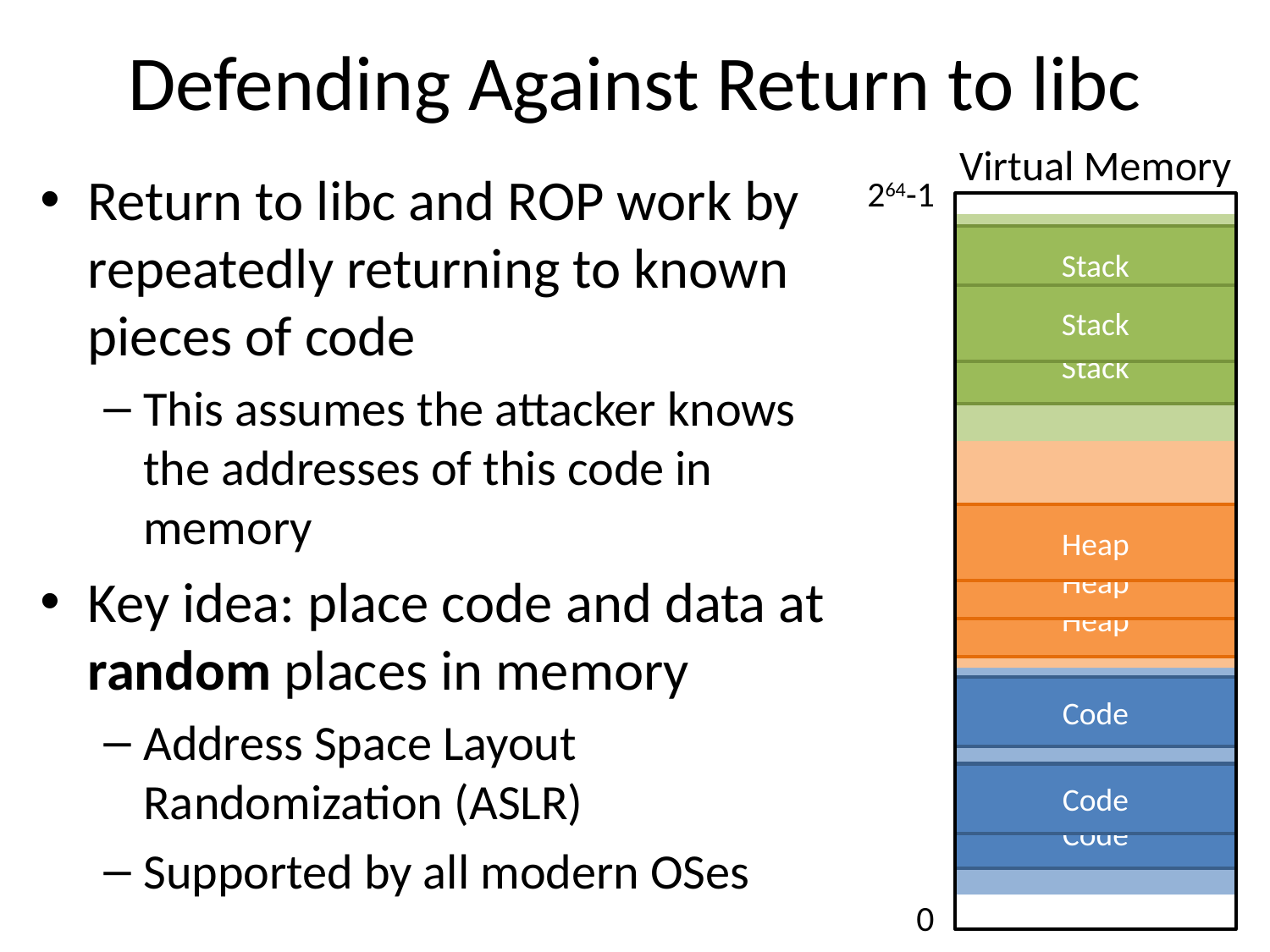

# Defending Against Return to libc
Virtual Memory
Return to libc and ROP work by repeatedly returning to known pieces of code
This assumes the attacker knows the addresses of this code in memory
Key idea: place code and data at random places in memory
Address Space Layout Randomization (ASLR)
Supported by all modern OSes
264-1

Stack Region
Stack
Stack
Stack
Heap Region
Heap
Heap
Heap
Code Region
Code
Code
Code
0